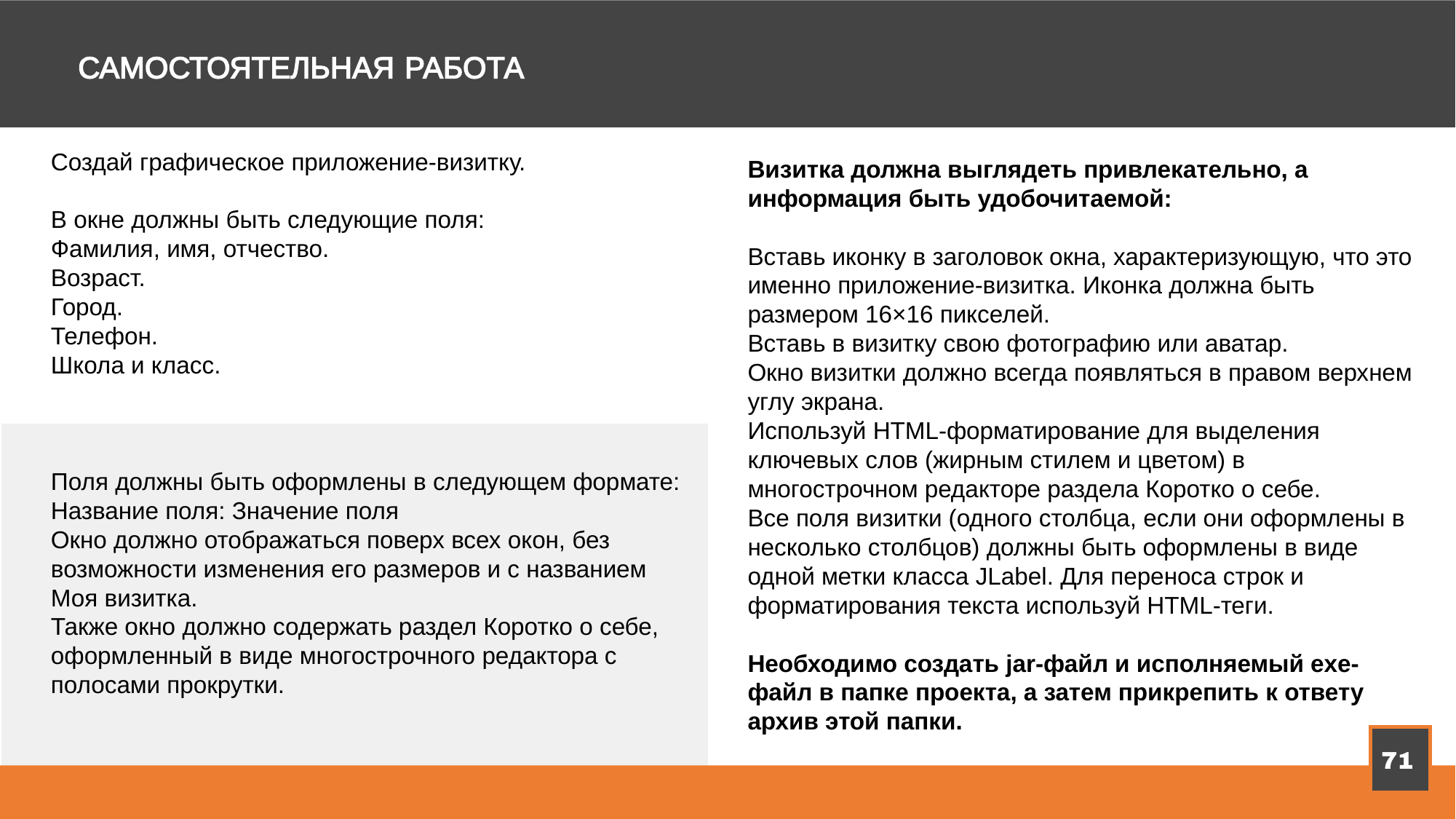

САМОСТОЯТЕЛЬНАЯ РАБОТА
Создай графическое приложение-визитку.

В окне должны быть следующие поля:
Фамилия, имя, отчество.
Возраст.
Город.
Телефон.
Школа и класс.

Поля должны быть оформлены в следующем формате:
Название поля: Значение поля
Окно должно отображаться поверх всех окон, без возможности изменения его размеров и с названием Моя визитка.
Также окно должно содержать раздел Коротко о себе, оформленный в виде многострочного редактора с полосами прокрутки.

Визитка должна выглядеть привлекательно, а информация быть удобочитаемой:

Вставь иконку в заголовок окна, характеризующую, что это именно приложение-визитка. Иконка должна быть размером 16×16 пикселей.
Вставь в визитку свою фотографию или аватар.
Окно визитки должно всегда появляться в правом верхнем углу экрана.
Используй HTML-форматирование для выделения ключевых слов (жирным стилем и цветом) в многострочном редакторе раздела Коротко о себе.
Все поля визитки (одного столбца, если они оформлены в несколько столбцов) должны быть оформлены в виде одной метки класса JLabel. Для переноса строк и форматирования текста используй HTML-теги.

Необходимо cоздать jar-файл и исполняемый exe-файл в папке проекта, а затем прикрепить к ответу архив этой папки.

71